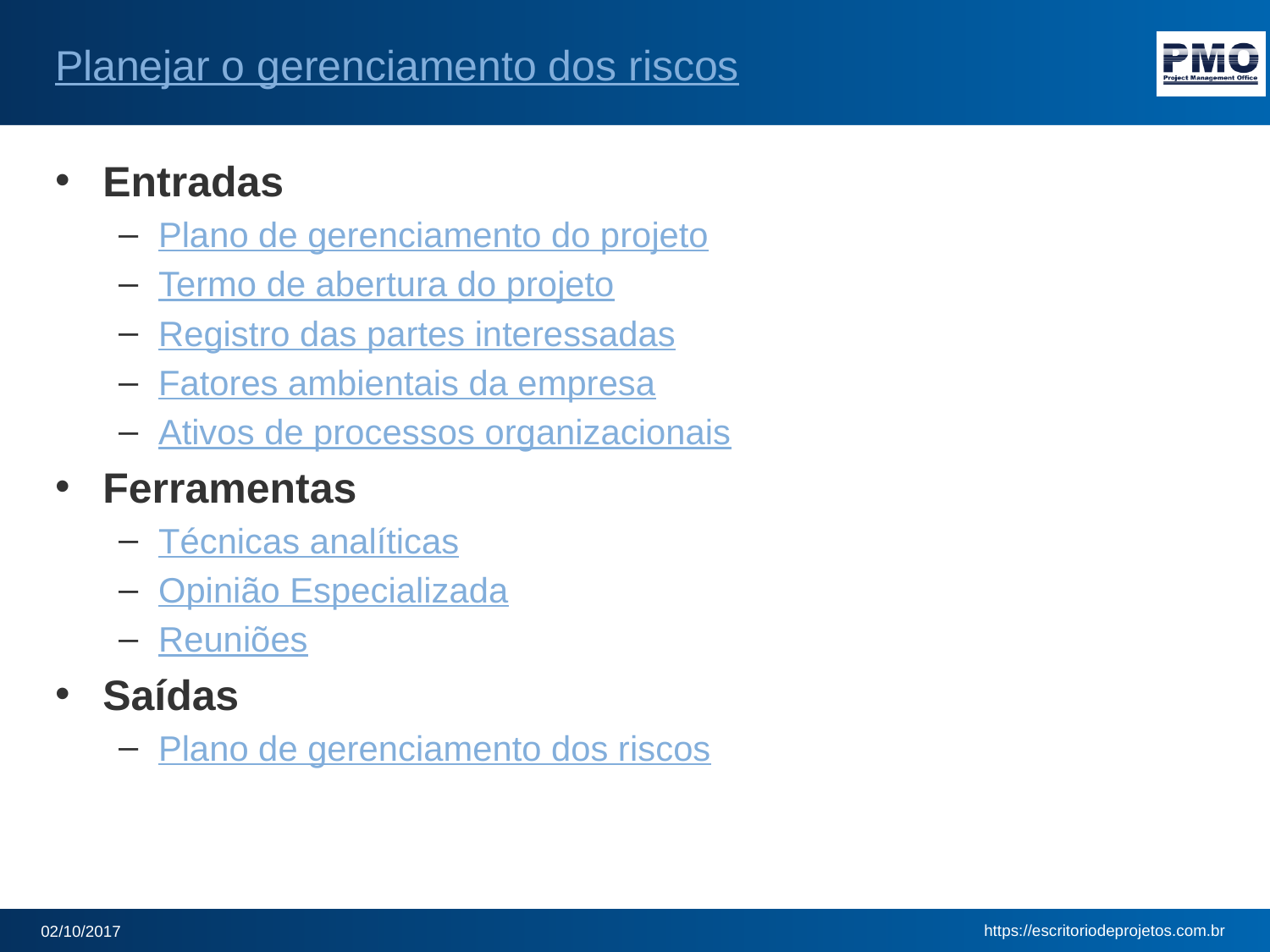

# Planejar o gerenciamento dos riscos
Entradas
Plano de gerenciamento do projeto
Termo de abertura do projeto
Registro das partes interessadas
Fatores ambientais da empresa
Ativos de processos organizacionais
Ferramentas
Técnicas analíticas
Opinião Especializada
Reuniões
Saídas
Plano de gerenciamento dos riscos